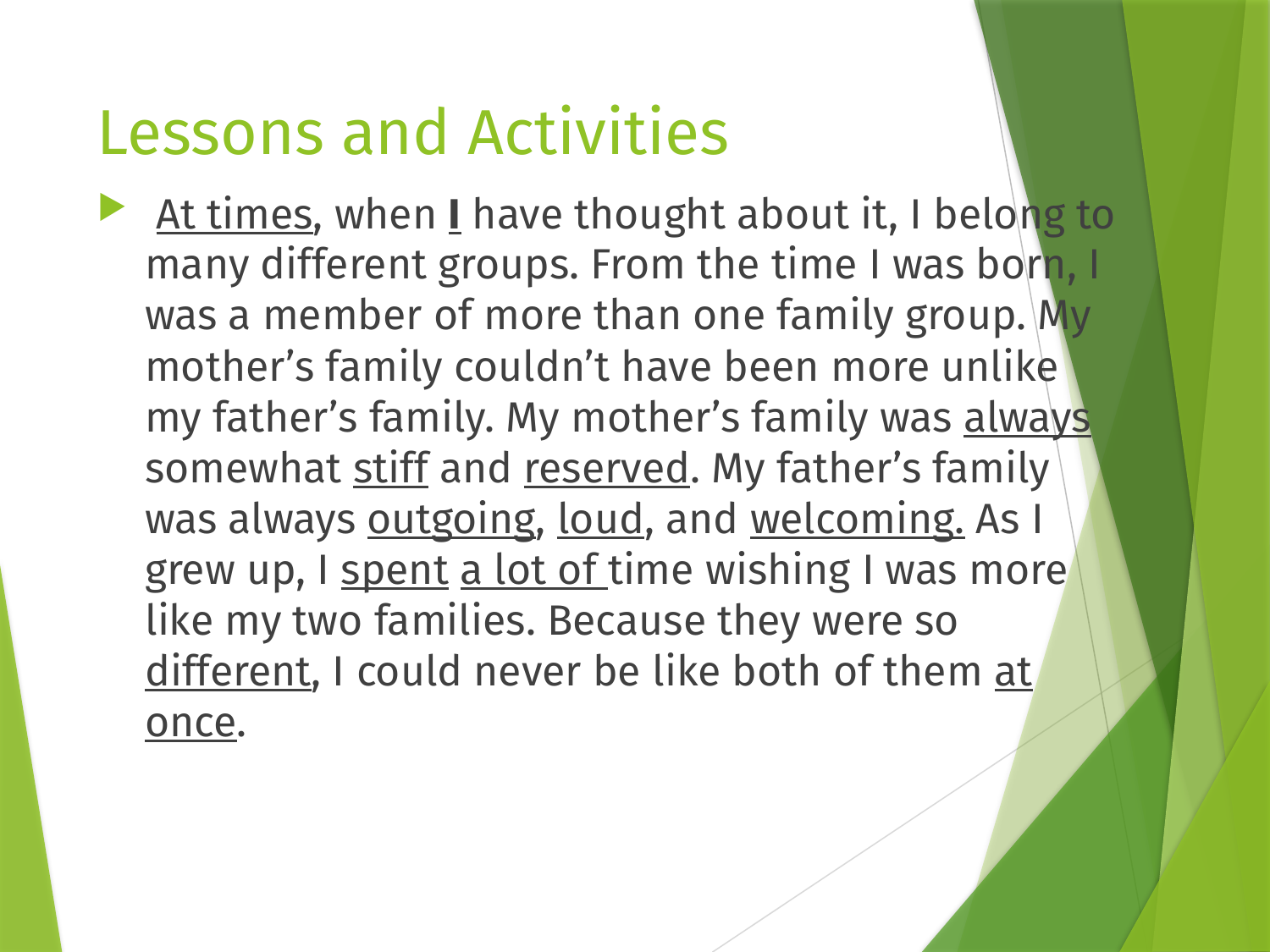

# Lessons and Activities
 At times, when I have thought about it, I belong to many different groups. From the time I was born, I was a member of more than one family group. My mother’s family couldn’t have been more unlike my father’s family. My mother’s family was always somewhat stiff and reserved. My father’s family was always outgoing, loud, and welcoming. As I grew up, I spent a lot of time wishing I was more like my two families. Because they were so different, I could never be like both of them at once.